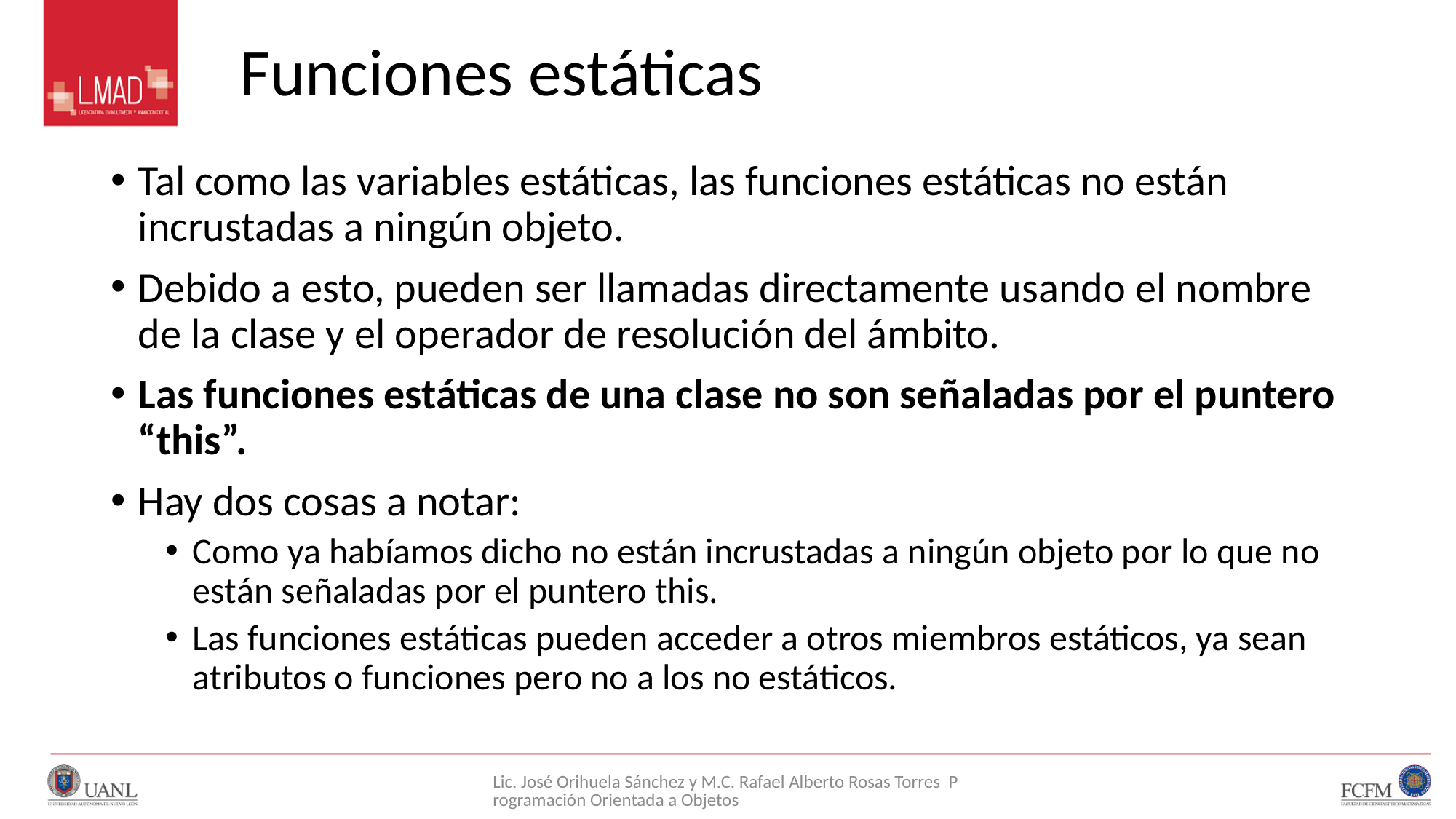

# Funciones estáticas
Tal como las variables estáticas, las funciones estáticas no están incrustadas a ningún objeto.
Debido a esto, pueden ser llamadas directamente usando el nombre de la clase y el operador de resolución del ámbito.
Las funciones estáticas de una clase no son señaladas por el puntero “this”.
Hay dos cosas a notar:
Como ya habíamos dicho no están incrustadas a ningún objeto por lo que no están señaladas por el puntero this.
Las funciones estáticas pueden acceder a otros miembros estáticos, ya sean atributos o funciones pero no a los no estáticos.
Lic. José Orihuela Sánchez y M.C. Rafael Alberto Rosas Torres  Programación Orientada a Objetos